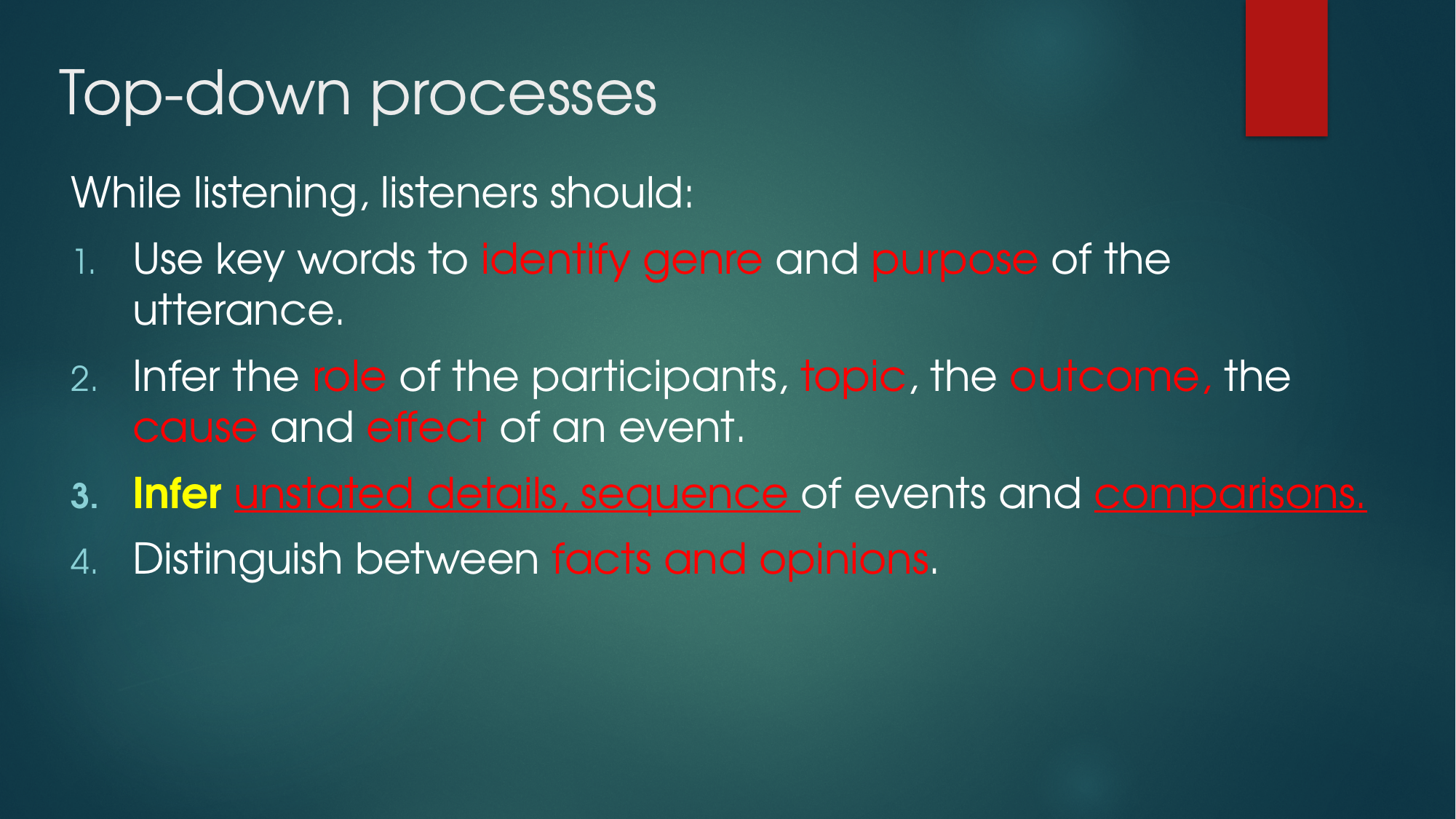

# Top-down processes
While listening, listeners should:
Use key words to identify genre and purpose of the utterance.
Infer the role of the participants, topic, the outcome, the cause and effect of an event.
Infer unstated details, sequence of events and comparisons.
Distinguish between facts and opinions.